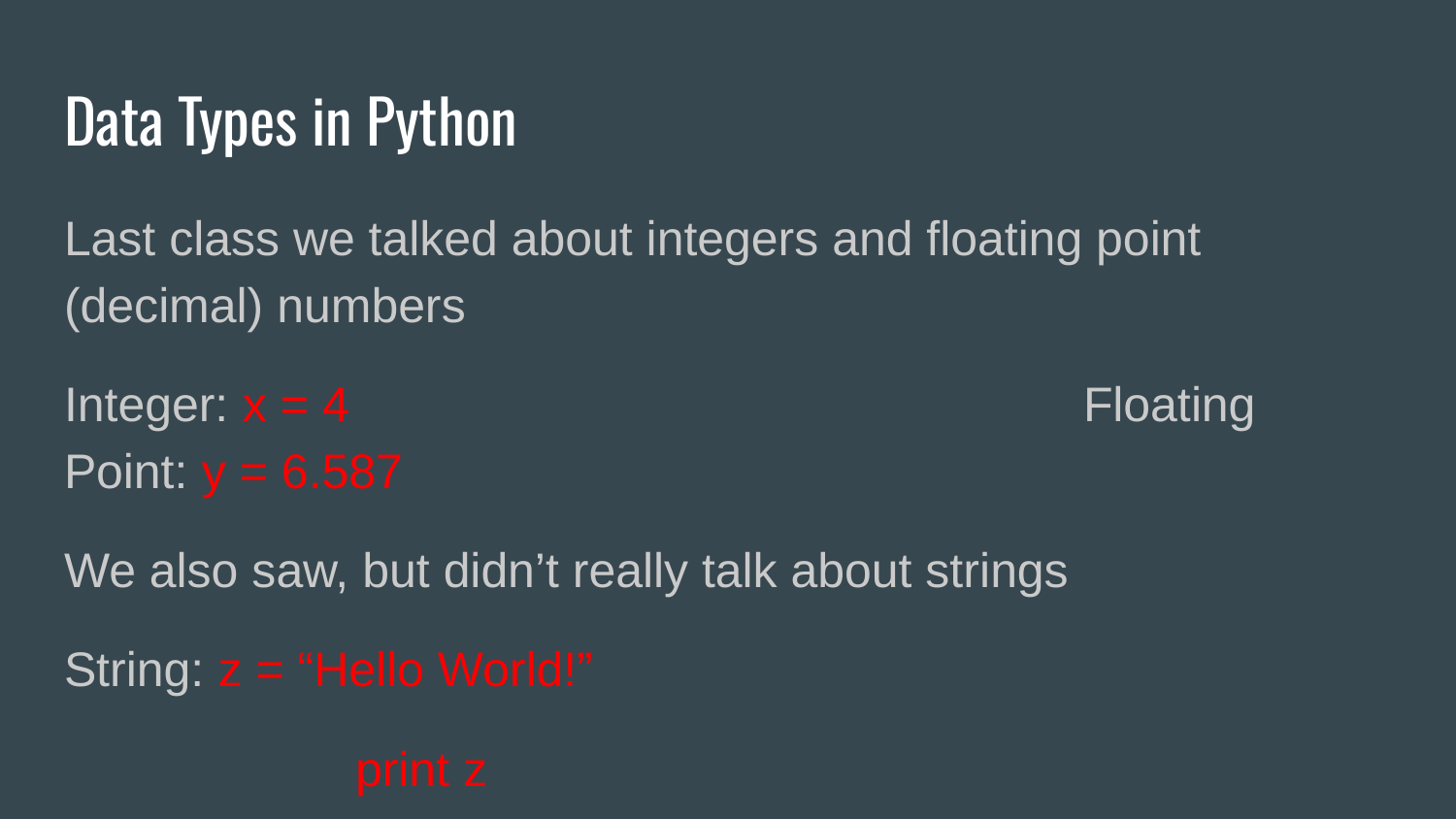

# Data Types in Python
Last class we talked about integers and floating point (decimal) numbers
Integer: x = 4						Floating Point: y = 6.587
We also saw, but didn’t really talk about strings
String: z = “Hello World!”
		print z